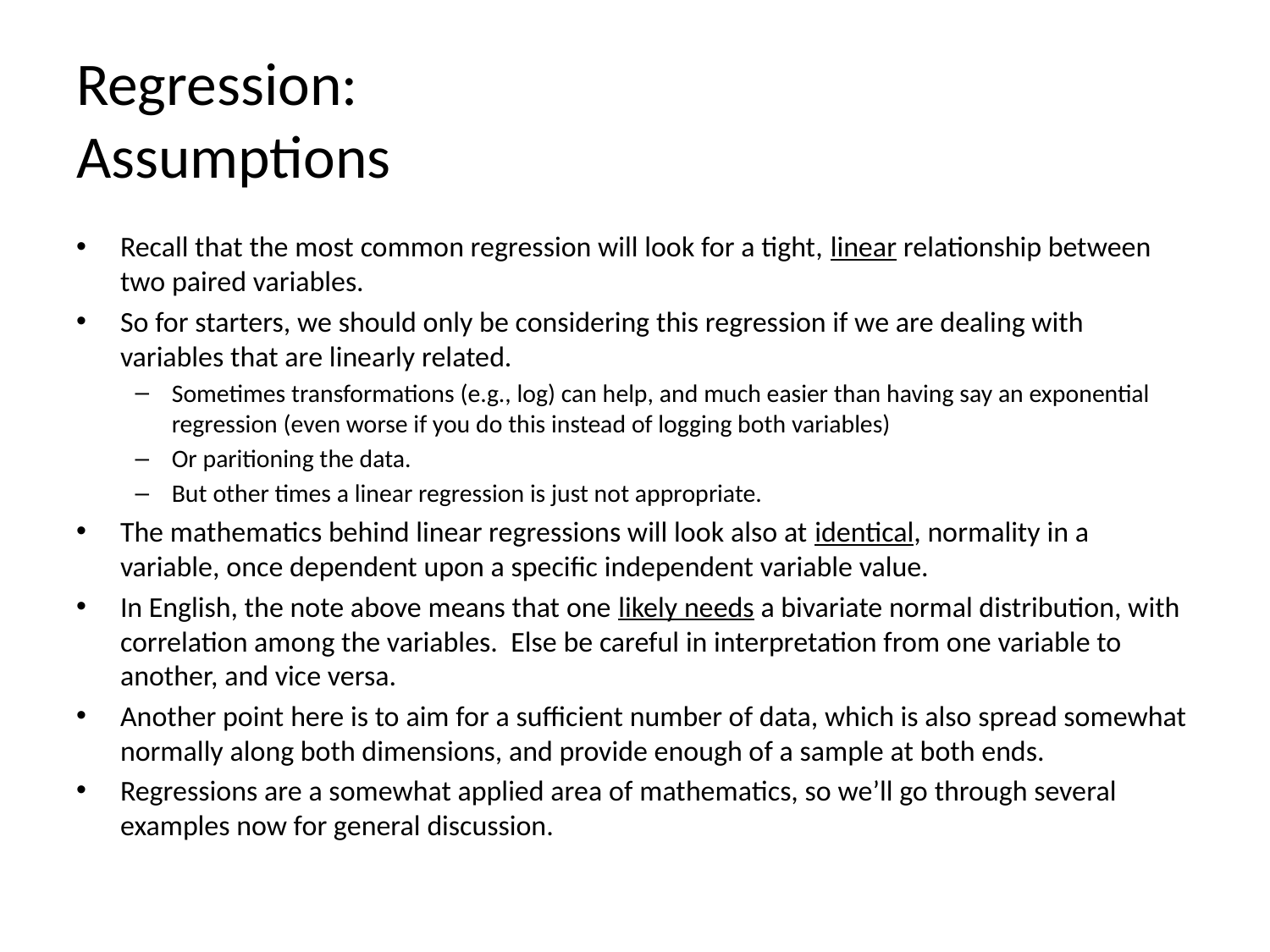

# Regression: Assumptions
Recall that the most common regression will look for a tight, linear relationship between two paired variables.
So for starters, we should only be considering this regression if we are dealing with variables that are linearly related.
Sometimes transformations (e.g., log) can help, and much easier than having say an exponential regression (even worse if you do this instead of logging both variables)
Or paritioning the data.
But other times a linear regression is just not appropriate.
The mathematics behind linear regressions will look also at identical, normality in a variable, once dependent upon a specific independent variable value.
In English, the note above means that one likely needs a bivariate normal distribution, with correlation among the variables.  Else be careful in interpretation from one variable to another, and vice versa.
Another point here is to aim for a sufficient number of data, which is also spread somewhat normally along both dimensions, and provide enough of a sample at both ends.
Regressions are a somewhat applied area of mathematics, so we’ll go through several examples now for general discussion.